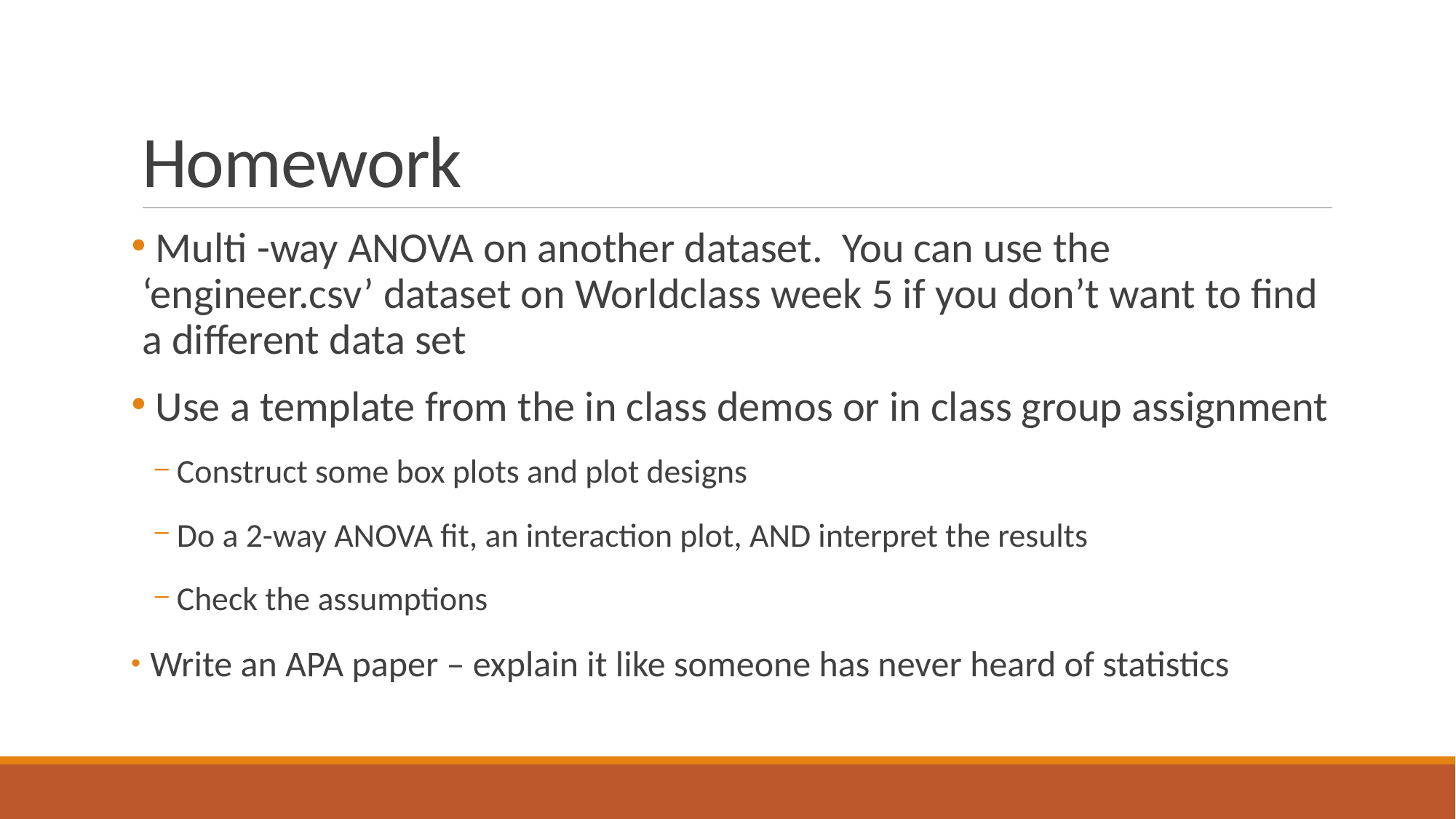

# Homework
 Multi -way ANOVA on another dataset.  You can use the ‘engineer.csv’ dataset on Worldclass week 5 if you don’t want to find a different data set
 Use a template from the in class demos or in class group assignment
Construct some box plots and plot designs
Do a 2-way ANOVA fit, an interaction plot, AND interpret the results
Check the assumptions
 Write an APA paper – explain it like someone has never heard of statistics